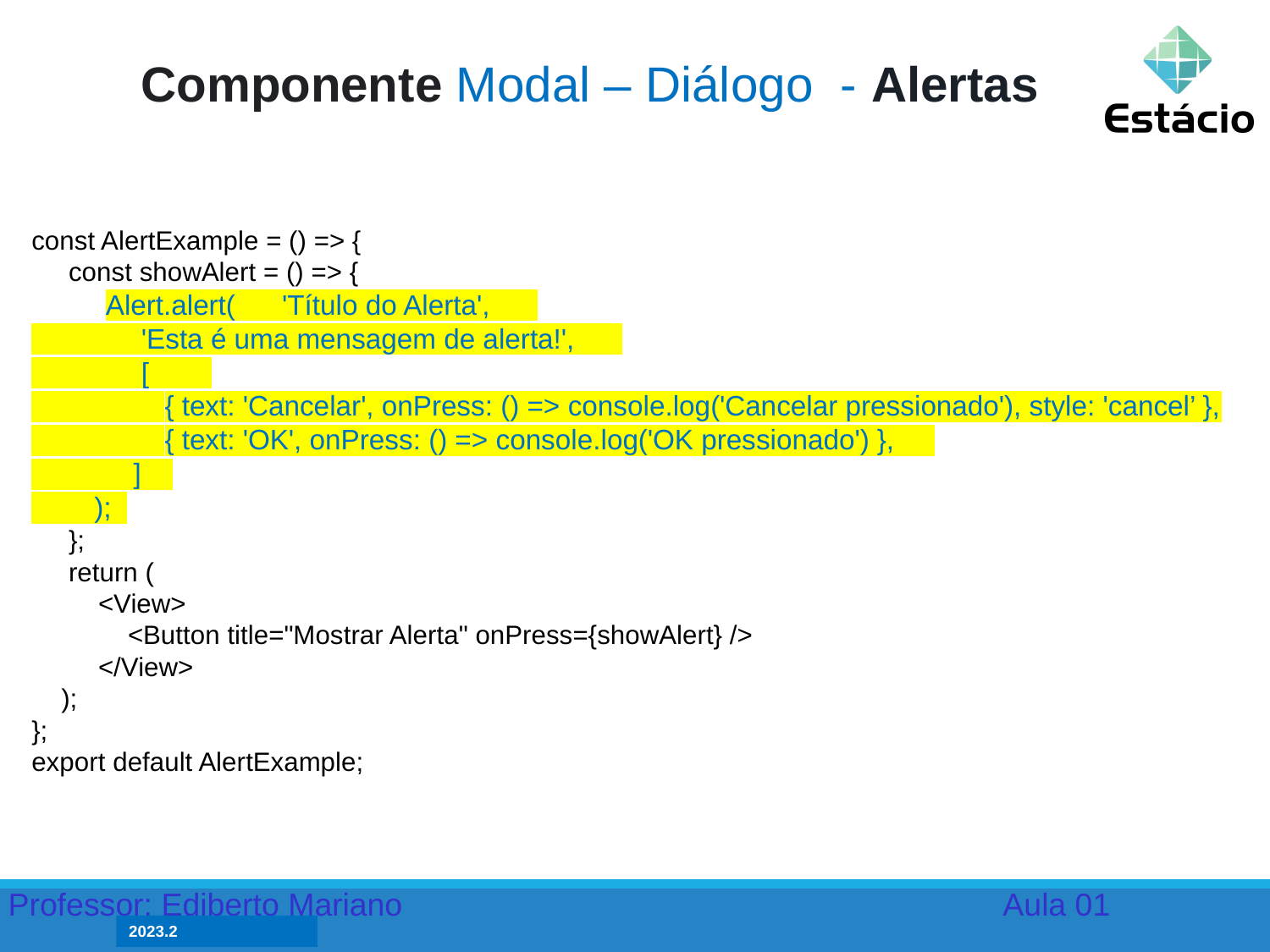

Componente Modal – Diálogo  - Alertas
const AlertExample = () => {
     const showAlert = () => {
          Alert.alert(      'Título do Alerta',
              'Esta é uma mensagem de alerta!',
              [
                 { text: 'Cancelar', onPress: () => console.log('Cancelar pressionado'), style: 'cancel’ },
                 { text: 'OK', onPress: () => console.log('OK pressionado') },
             ]
        );
     };
     return (
         <View>
             <Button title="Mostrar Alerta" onPress={showAlert} />
         </View>
    );
};
export default AlertExample;